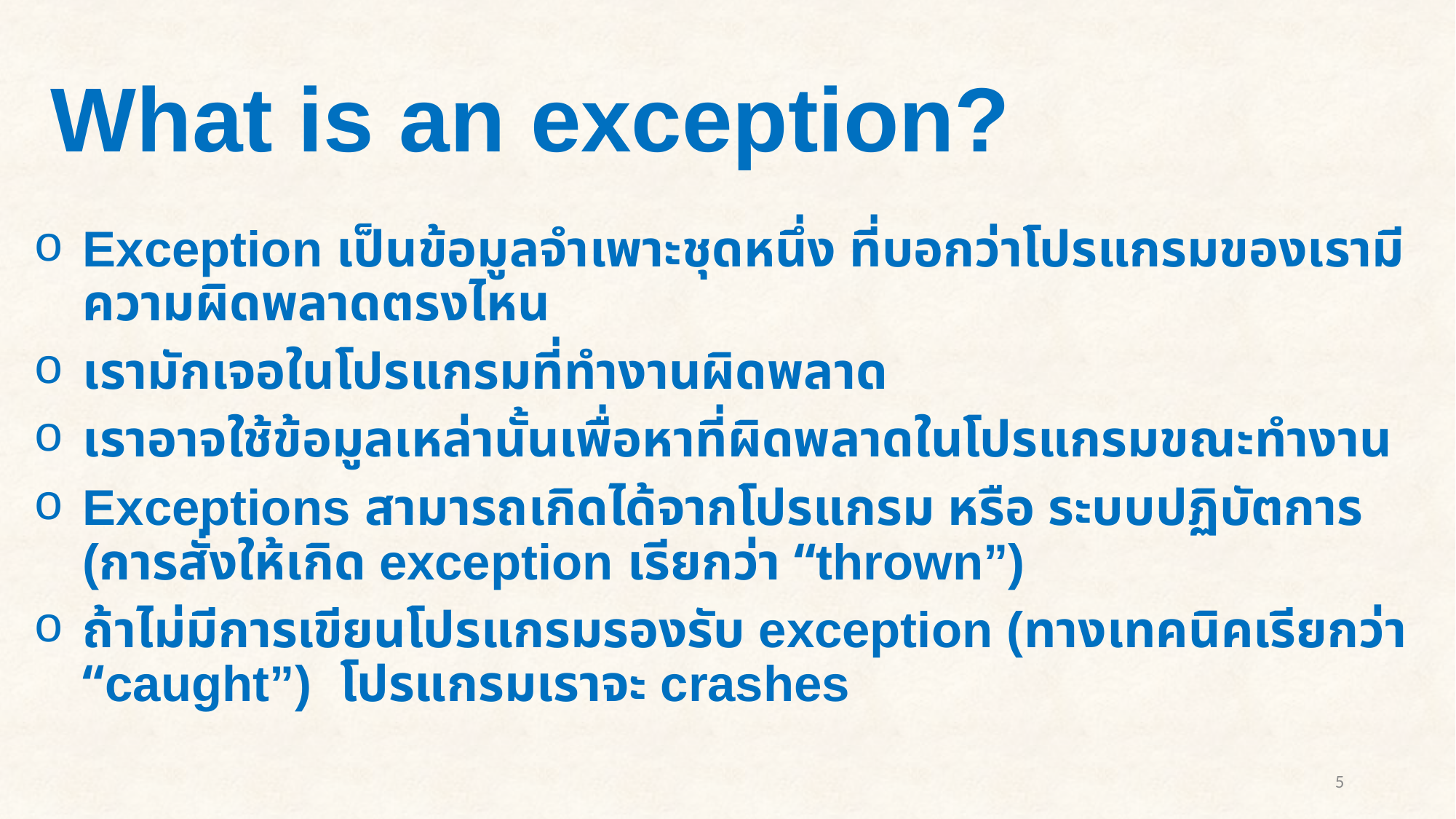

# What is an exception?
Exception เป็นข้อมูลจำเพาะชุดหนึ่ง ที่บอกว่าโปรแกรมของเรามีความผิดพลาดตรงไหน
เรามักเจอในโปรแกรมที่ทำงานผิดพลาด
เราอาจใช้ข้อมูลเหล่านั้นเพื่อหาที่ผิดพลาดในโปรแกรมขณะทำงาน
Exceptions สามารถเกิดได้จากโปรแกรม หรือ ระบบปฏิบัตการ (การสั่งให้เกิด exception เรียกว่า “thrown”)
ถ้าไม่มีการเขียนโปรแกรมรองรับ exception (ทางเทคนิคเรียกว่า “caught”)  โปรแกรมเราจะ crashes

5